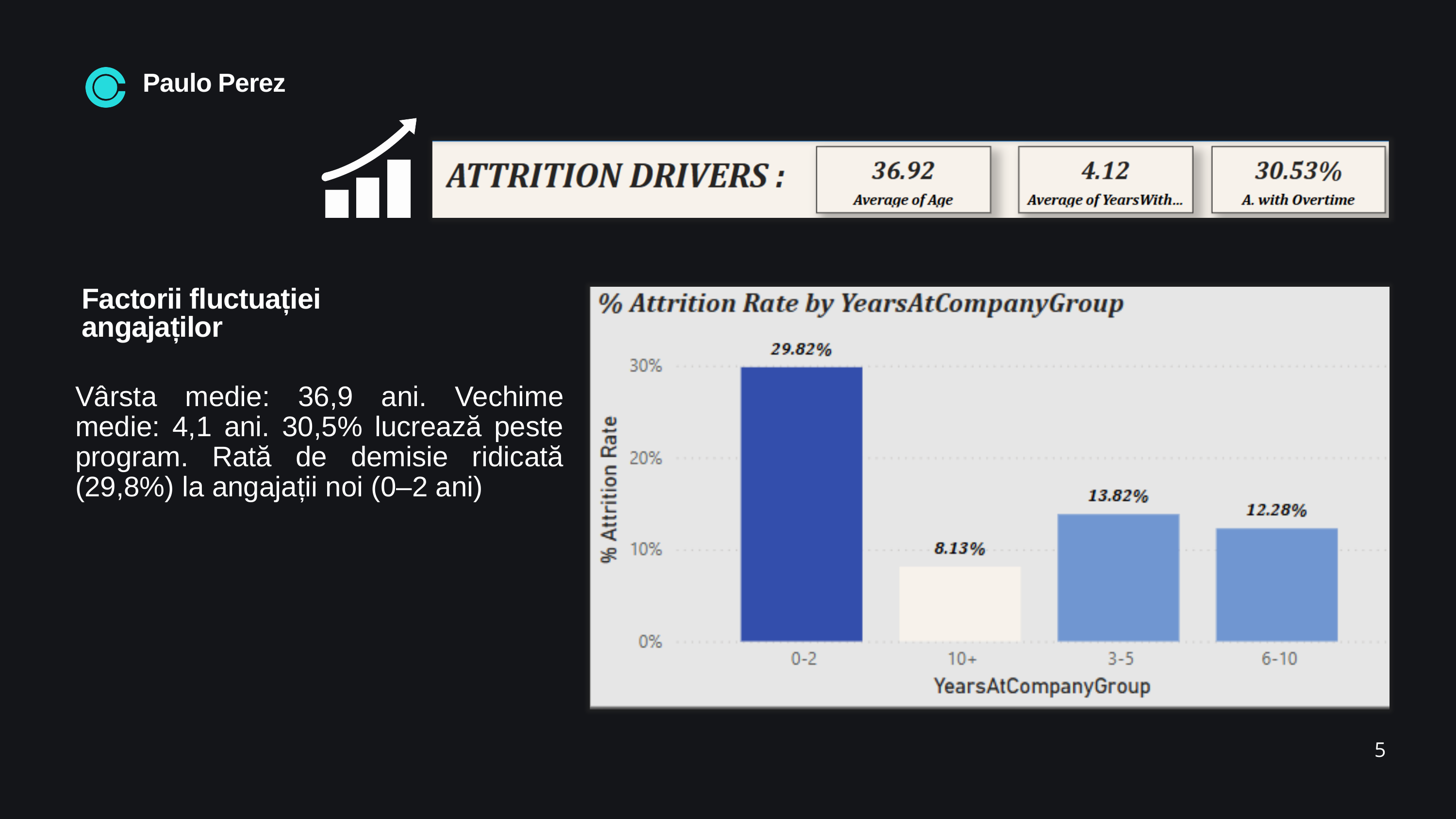

Paulo Perez

Factorii fluctuației angajaților

Vârsta medie: 36,9 ani. Vechime medie: 4,1 ani. 30,5% lucrează peste program. Rată de demisie ridicată (29,8%) la angajații noi (0–2 ani)
5